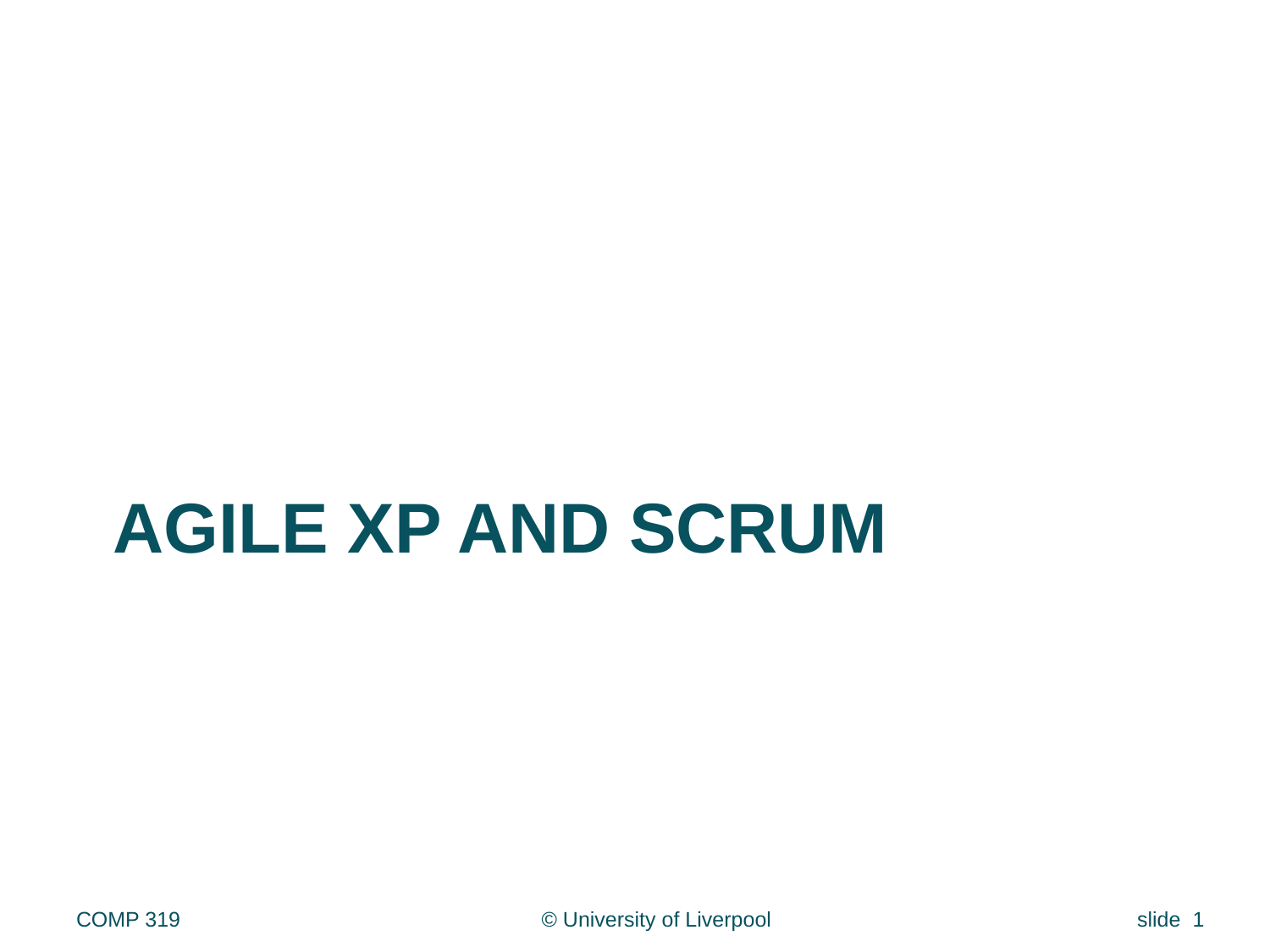

# Agile xp AND SCRUM
COMP 319
© University of Liverpool
slide  1